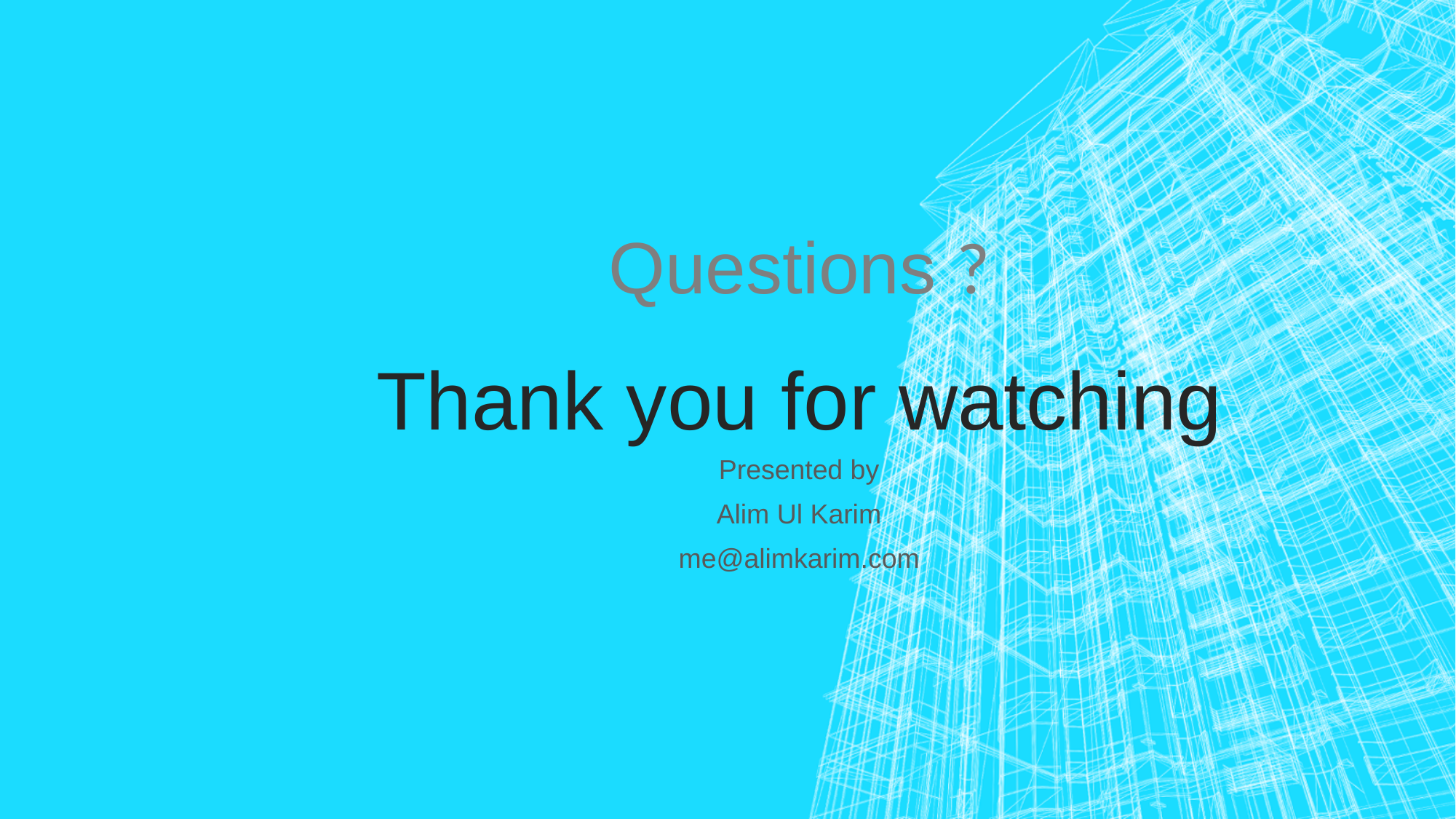

# Thank you for watching
Questions ?
Presented by
Alim Ul Karim
me@alimkarim.com